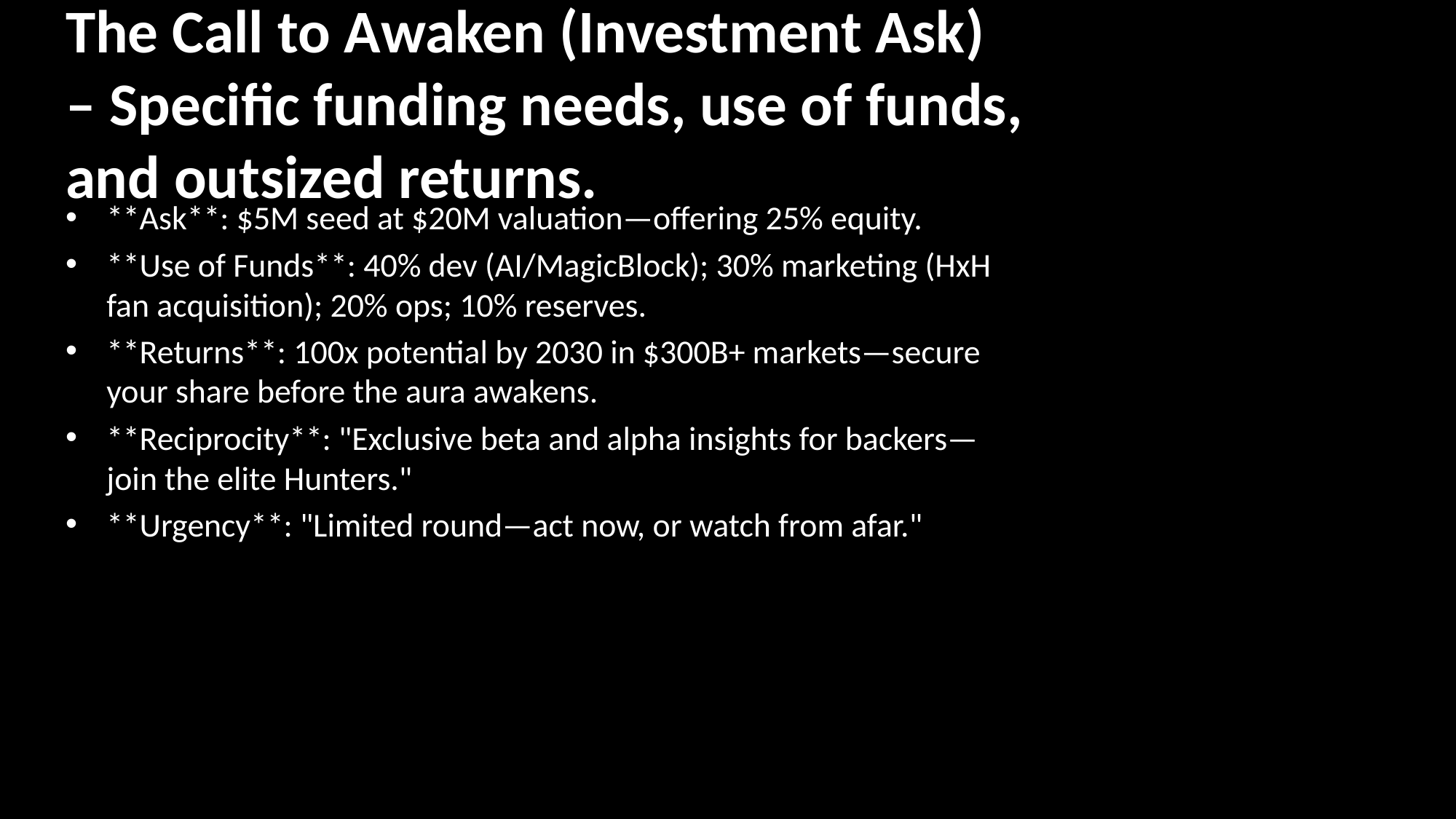

# The Call to Awaken (Investment Ask) – Specific funding needs, use of funds, and outsized returns.
**Ask**: $5M seed at $20M valuation—offering 25% equity.
**Use of Funds**: 40% dev (AI/MagicBlock); 30% marketing (HxH fan acquisition); 20% ops; 10% reserves.
**Returns**: 100x potential by 2030 in $300B+ markets—secure your share before the aura awakens.
**Reciprocity**: "Exclusive beta and alpha insights for backers—join the elite Hunters."
**Urgency**: "Limited round—act now, or watch from afar."